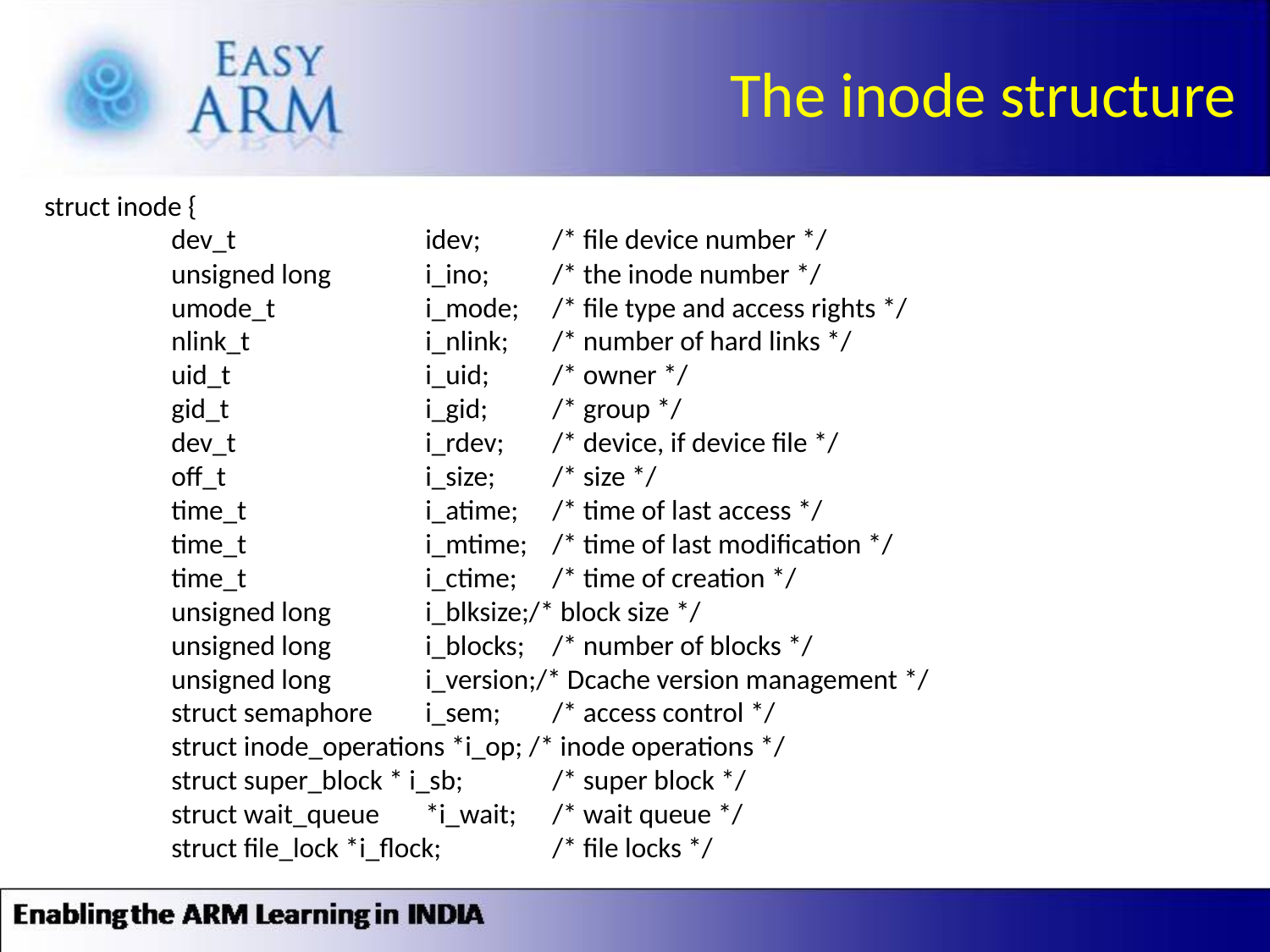

The inode structure
struct inode {
	dev_t 		idev;	/* file device number */
	unsigned long 	i_ino;	/* the inode number */
	umode_t		i_mode;	/* file type and access rights */
	nlink_t		i_nlink;	/* number of hard links */
	uid_t		i_uid;	/* owner */
	gid_t		i_gid;	/* group */
	dev_t		i_rdev;	/* device, if device file */
	off_t		i_size;	/* size */
	time_t		i_atime;	/* time of last access */
	time_t		i_mtime;	/* time of last modification */
	time_t		i_ctime;	/* time of creation */
	unsigned long	i_blksize;/* block size */
	unsigned long	i_blocks;	/* number of blocks */
	unsigned long 	i_version;/* Dcache version management */
	struct semaphore	i_sem;	/* access control */
	struct inode_operations *i_op; /* inode operations */
	struct super_block * i_sb;  	/* super block */
	struct wait_queue	*i_wait;	/* wait queue */
	struct file_lock *i_flock; 	/* file locks */